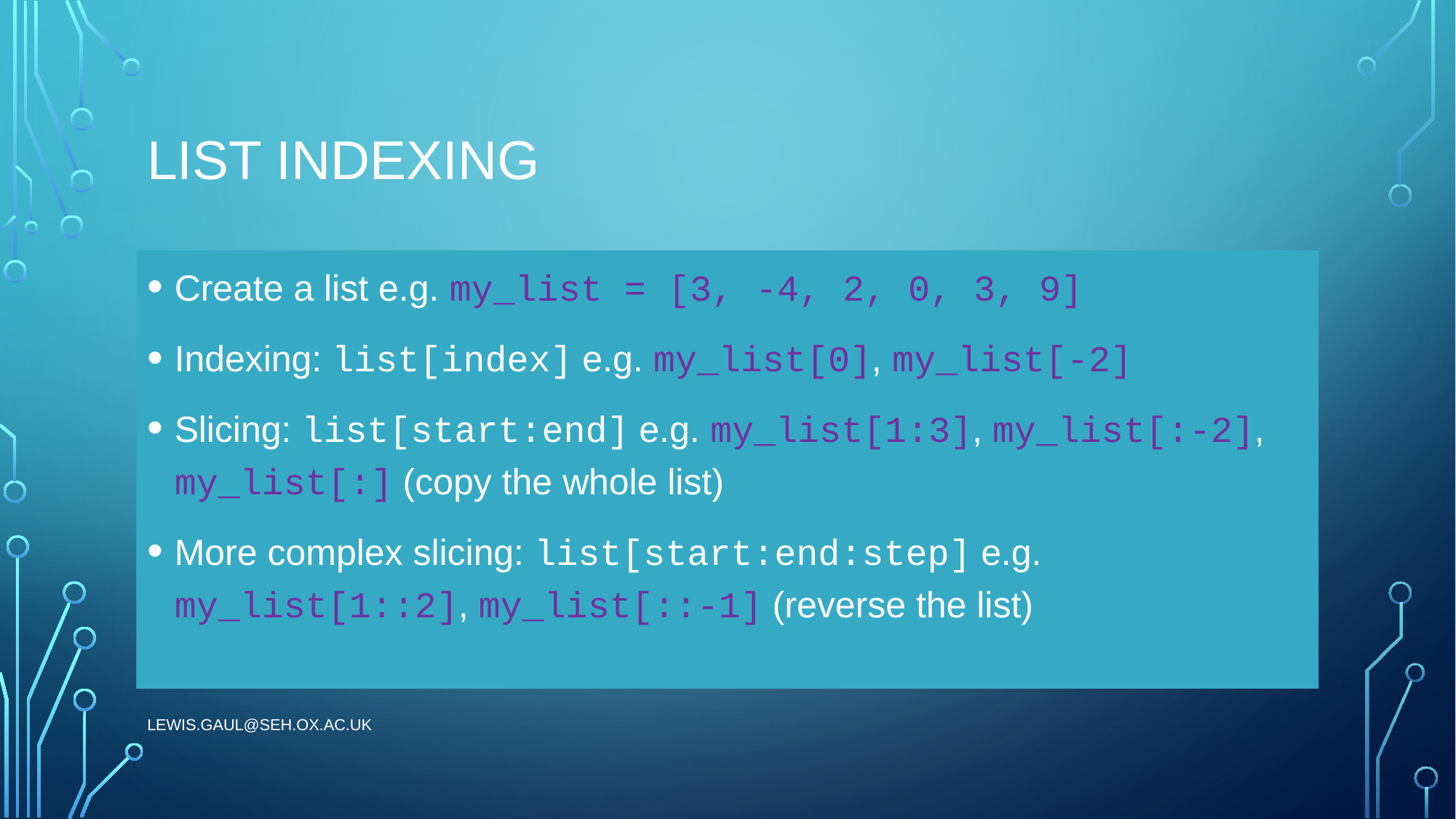

# List Indexing
Create a list e.g. my_list = [3, -4, 2, 0, 3, 9]
Indexing: list[index] e.g. my_list[0], my_list[-2]
Slicing: list[start:end] e.g. my_list[1:3], my_list[:-2], my_list[:] (copy the whole list)
More complex slicing: list[start:end:step] e.g. my_list[1::2], my_list[::-1] (reverse the list)
lewis.gaul@seh.ox.ac.uk